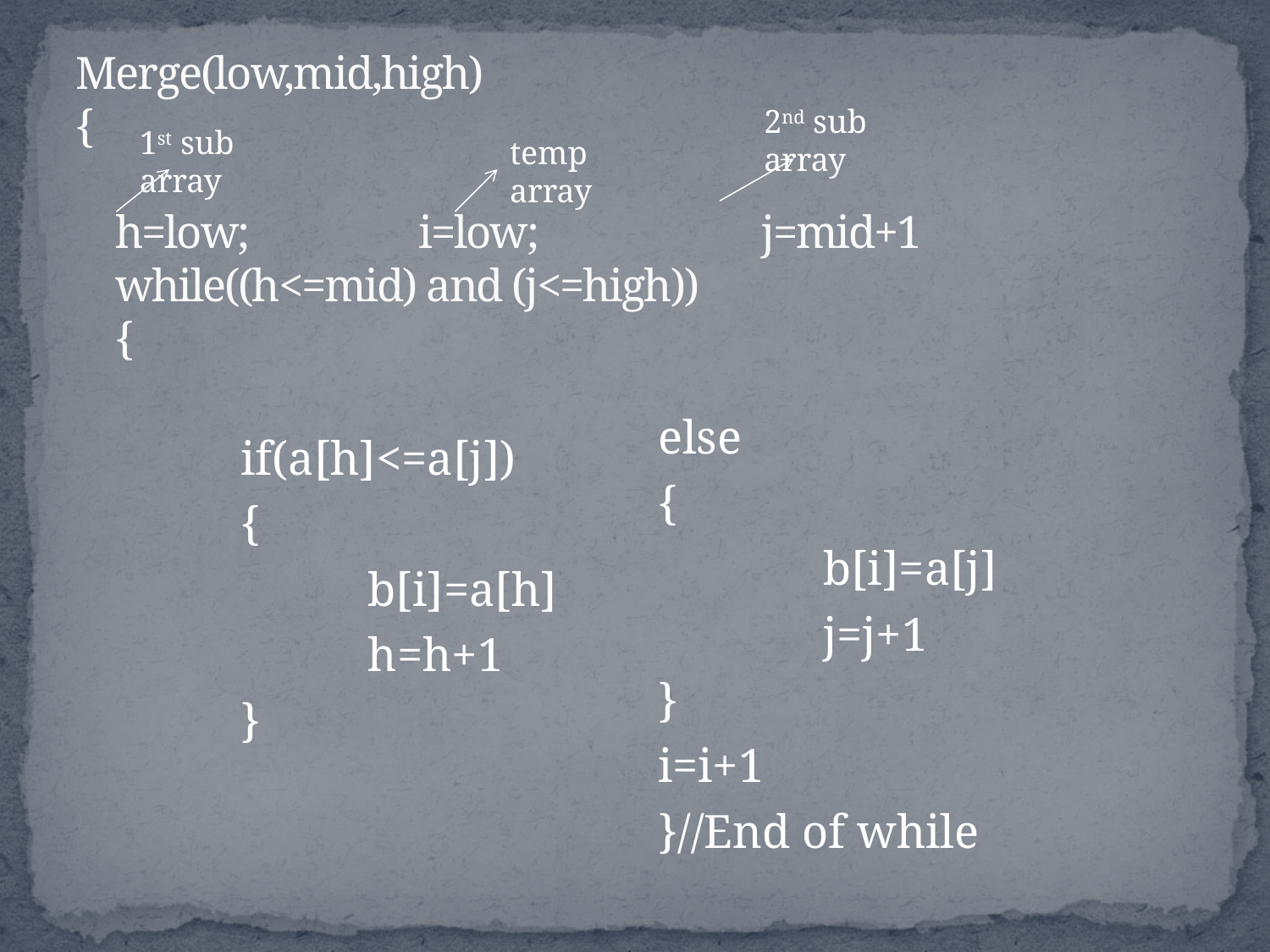

# Merge(low,mid,high) { h=low;		i=low;		j=mid+1 while((h<=mid) and (j<=high)) {
2nd sub array
1st sub array
temp array
else
{
		b[i]=a[j]
		j=j+1
}
i=i+1
}//End of while

		if(a[h]<=a[j])
		{
			b[i]=a[h]
			h=h+1
		}